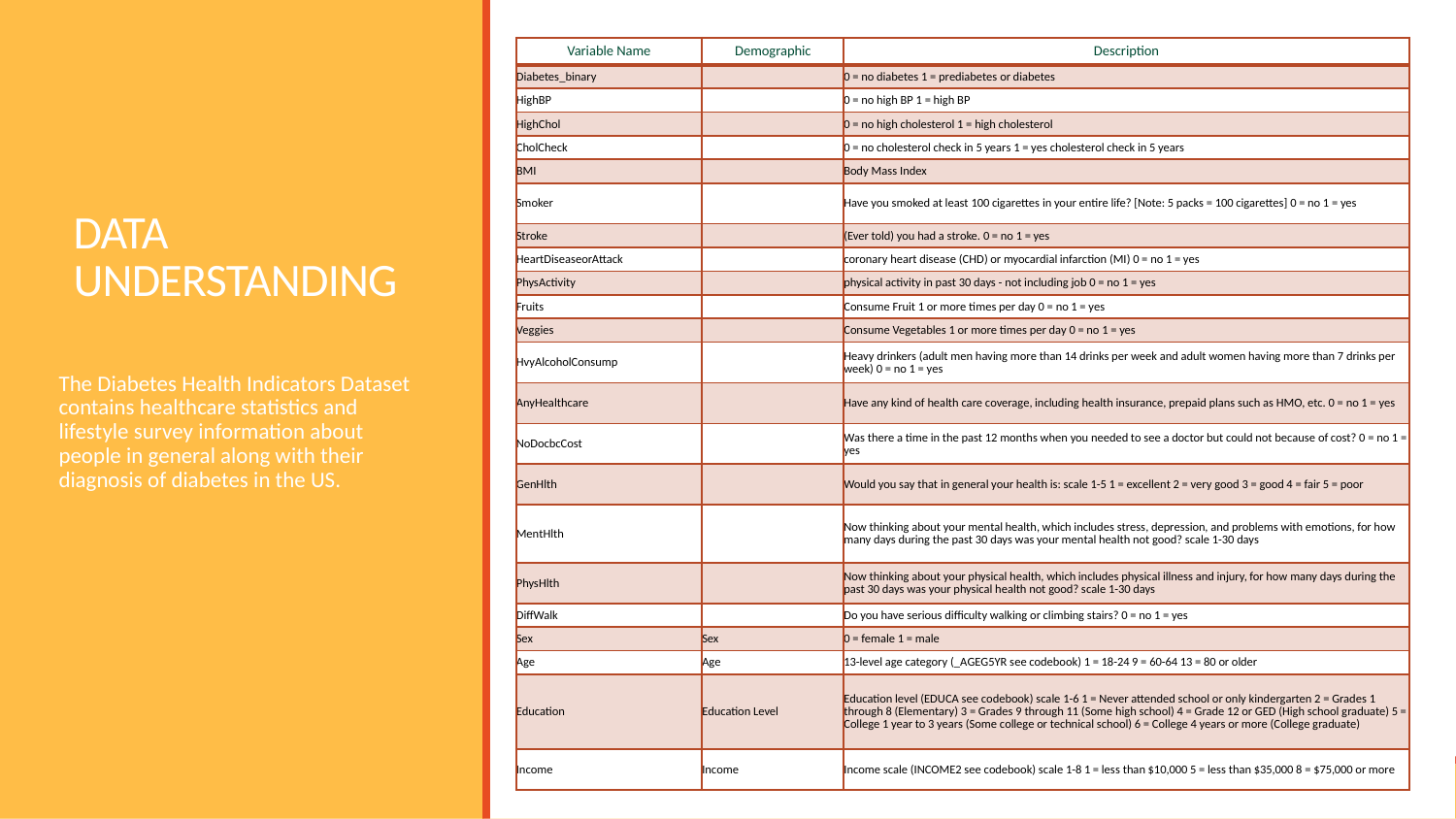

| Variable Name | Demographic | Description |
| --- | --- | --- |
| Diabetes\_binary |  | 0 = no diabetes 1 = prediabetes or diabetes |
| HighBP |  | 0 = no high BP 1 = high BP |
| HighChol |  | 0 = no high cholesterol 1 = high cholesterol |
| CholCheck |  | 0 = no cholesterol check in 5 years 1 = yes cholesterol check in 5 years |
| BMI |  | Body Mass Index |
| Smoker |  | Have you smoked at least 100 cigarettes in your entire life? [Note: 5 packs = 100 cigarettes] 0 = no 1 = yes |
| Stroke |  | (Ever told) you had a stroke. 0 = no 1 = yes |
| HeartDiseaseorAttack |  | coronary heart disease (CHD) or myocardial infarction (MI) 0 = no 1 = yes |
| PhysActivity |  | physical activity in past 30 days - not including job 0 = no 1 = yes |
| Fruits |  | Consume Fruit 1 or more times per day 0 = no 1 = yes |
| Veggies |  | Consume Vegetables 1 or more times per day 0 = no 1 = yes |
| HvyAlcoholConsump |  | Heavy drinkers (adult men having more than 14 drinks per week and adult women having more than 7 drinks per week) 0 = no 1 = yes |
| AnyHealthcare |  | Have any kind of health care coverage, including health insurance, prepaid plans such as HMO, etc. 0 = no 1 = yes |
| NoDocbcCost |  | Was there a time in the past 12 months when you needed to see a doctor but could not because of cost? 0 = no 1 = yes |
| GenHlth |  | Would you say that in general your health is: scale 1-5 1 = excellent 2 = very good 3 = good 4 = fair 5 = poor |
| MentHlth |  | Now thinking about your mental health, which includes stress, depression, and problems with emotions, for how many days during the past 30 days was your mental health not good? scale 1-30 days |
| PhysHlth |  | Now thinking about your physical health, which includes physical illness and injury, for how many days during the past 30 days was your physical health not good? scale 1-30 days |
| DiffWalk |  | Do you have serious difficulty walking or climbing stairs? 0 = no 1 = yes |
| Sex | Sex | 0 = female 1 = male |
| Age | Age | 13-level age category (\_AGEG5YR see codebook) 1 = 18-24 9 = 60-64 13 = 80 or older |
| Education | Education Level | Education level (EDUCA see codebook) scale 1-6 1 = Never attended school or only kindergarten 2 = Grades 1 through 8 (Elementary) 3 = Grades 9 through 11 (Some high school) 4 = Grade 12 or GED (High school graduate) 5 = College 1 year to 3 years (Some college or technical school) 6 = College 4 years or more (College graduate) |
| Income | Income | Income scale (INCOME2 see codebook) scale 1-8 1 = less than $10,000 5 = less than $35,000 8 = $75,000 or more |
# DATA UNDERSTANDING

The Diabetes Health Indicators Dataset contains healthcare statistics and lifestyle survey information about people in general along with their diagnosis of diabetes in the US.

Aug-24